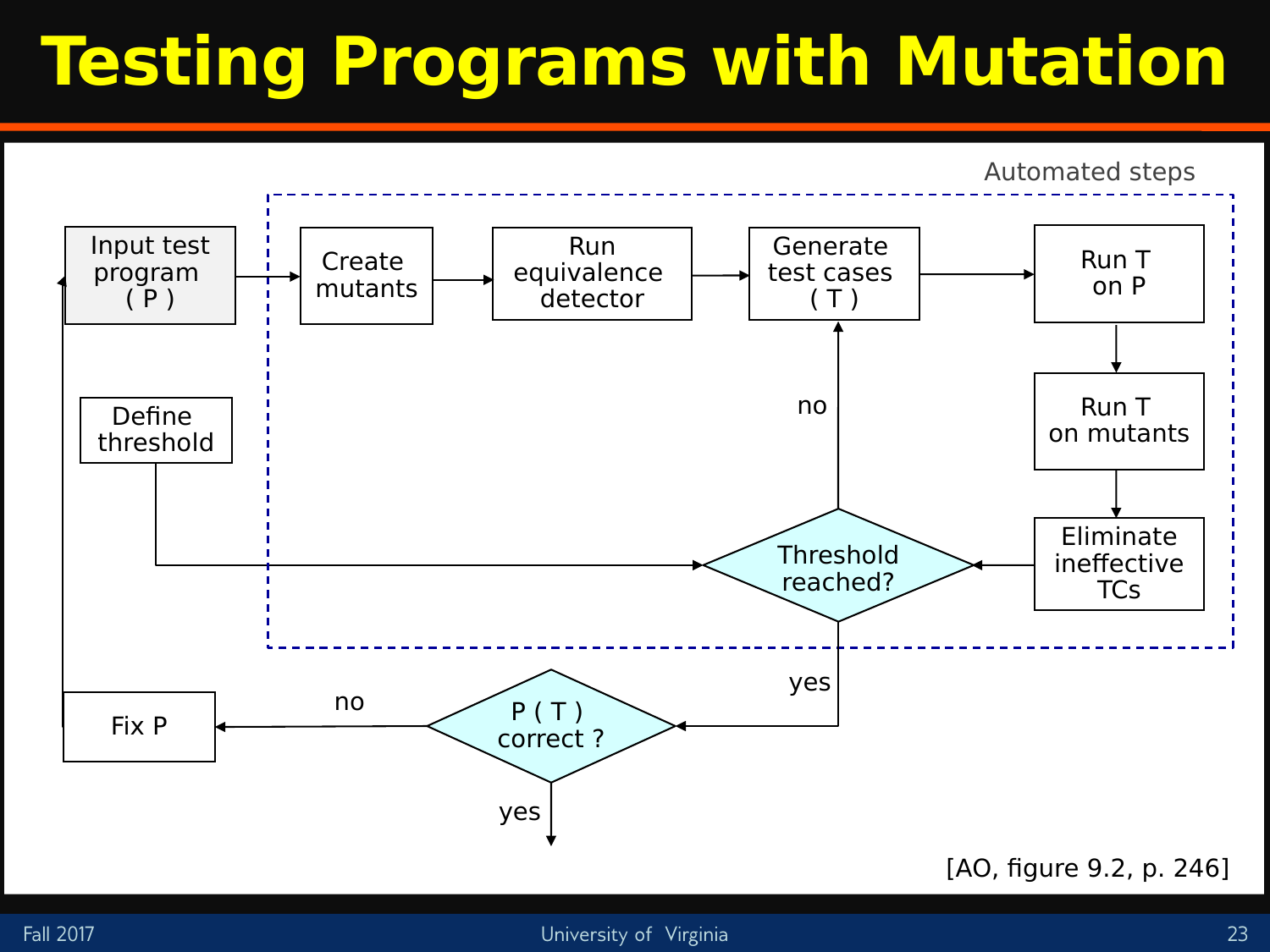

# Testing Programs with Mutation

Automated steps

Run T
on P
Input test program
( P )
Generate
test cases
( T )
Create
mutants
Run equivalence
detector

Run T
on mutants
no
Define
threshold

Threshold
reached?
Eliminate
ineffective TCs

yes
P ( T )
correct ?
no
Fix P

yes
[AO, figure 9.2, p. 246]